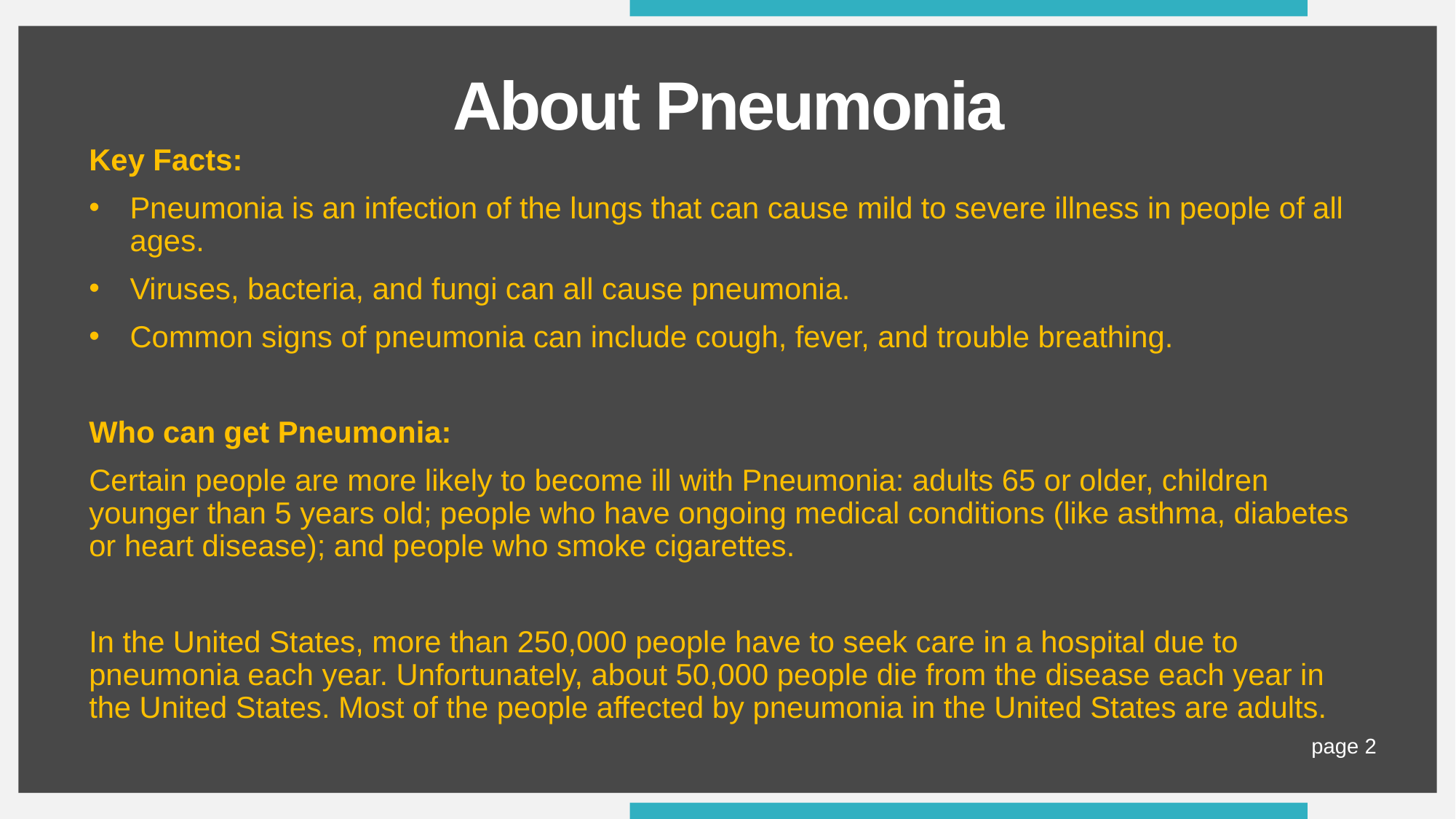

# About Pneumonia
Key Facts:
Pneumonia is an infection of the lungs that can cause mild to severe illness in people of all ages.
Viruses, bacteria, and fungi can all cause pneumonia.
Common signs of pneumonia can include cough, fever, and trouble breathing.

Who can get Pneumonia:
Certain people are more likely to become ill with Pneumonia: adults 65 or older, children younger than 5 years old; people who have ongoing medical conditions (like asthma, diabetes or heart disease); and people who smoke cigarettes.

In the United States, more than 250,000 people have to seek care in a hospital due to pneumonia each year. Unfortunately, about 50,000 people die from the disease each year in the United States. Most of the people affected by pneumonia in the United States are adults.
page 2